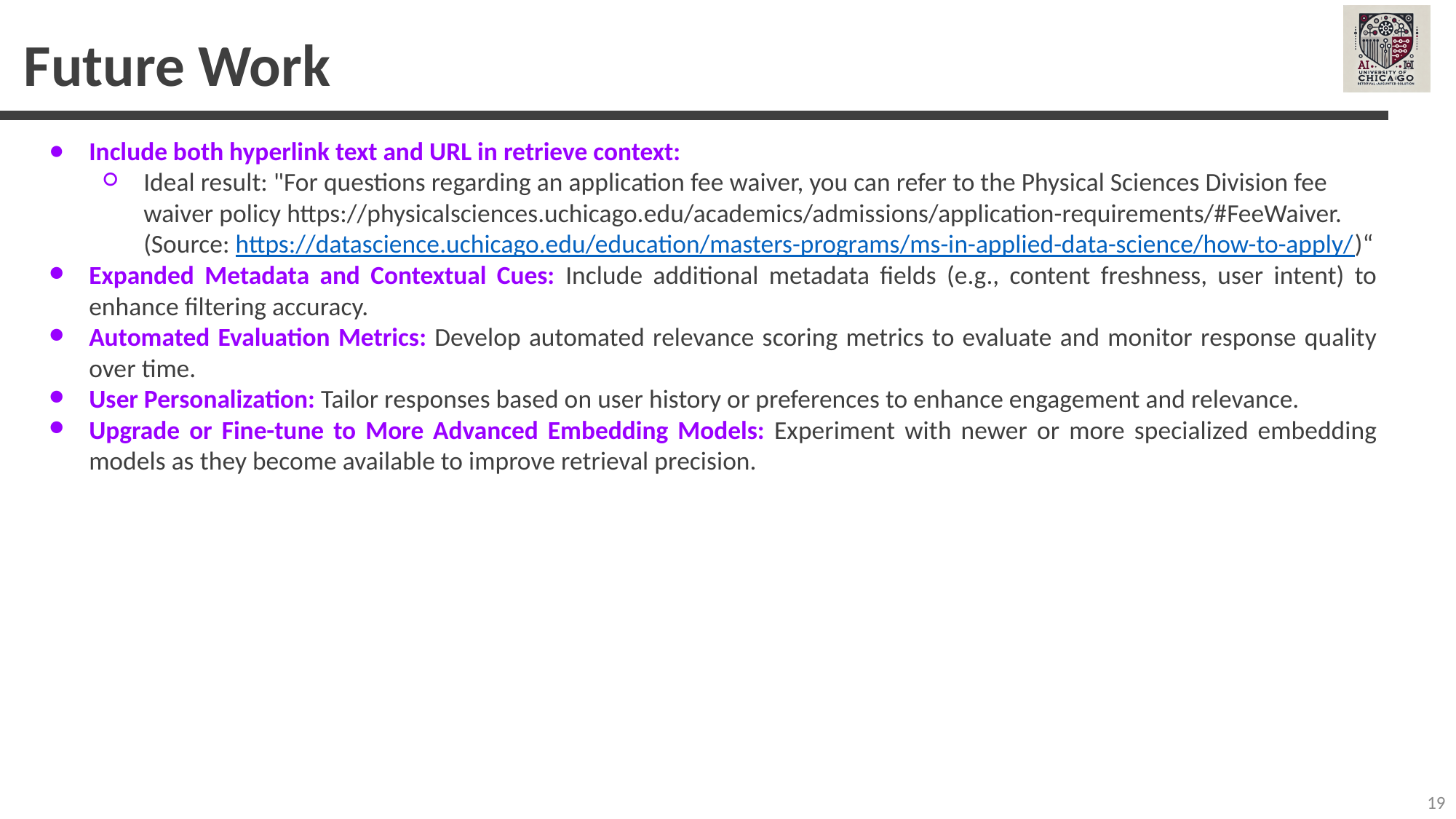

Future Work
Include both hyperlink text and URL in retrieve context:
Ideal result: "For questions regarding an application fee waiver, you can refer to the Physical Sciences Division fee waiver policy https://physicalsciences.uchicago.edu/academics/admissions/application-requirements/#FeeWaiver. (Source: https://datascience.uchicago.edu/education/masters-programs/ms-in-applied-data-science/how-to-apply/)“
Expanded Metadata and Contextual Cues: Include additional metadata fields (e.g., content freshness, user intent) to enhance filtering accuracy.
Automated Evaluation Metrics: Develop automated relevance scoring metrics to evaluate and monitor response quality over time.
User Personalization: Tailor responses based on user history or preferences to enhance engagement and relevance.
Upgrade or Fine-tune to More Advanced Embedding Models: Experiment with newer or more specialized embedding models as they become available to improve retrieval precision.
19